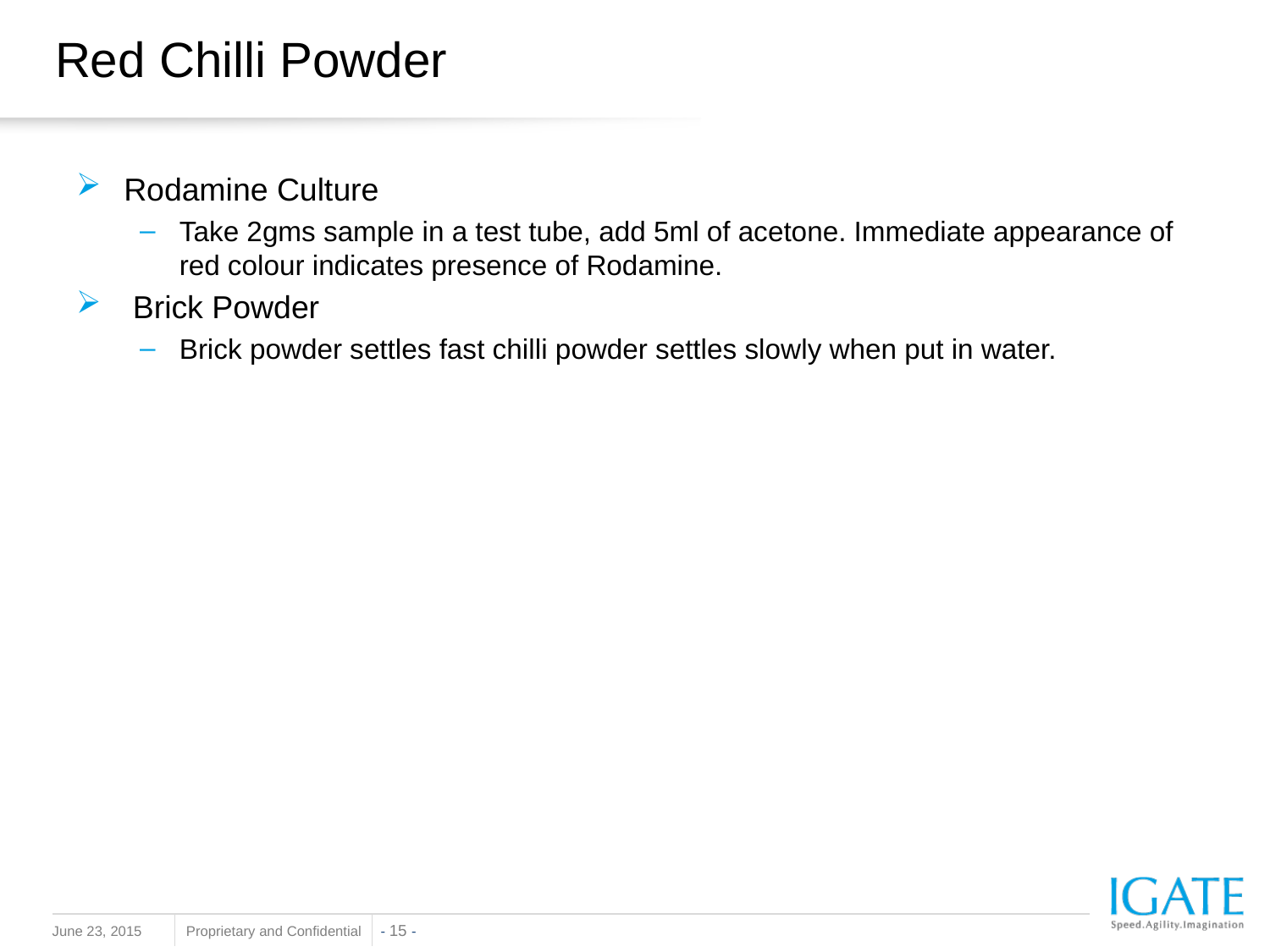

# Red Chilli Powder
Rodamine Culture
Take 2gms sample in a test tube, add 5ml of acetone. Immediate appearance of red colour indicates presence of Rodamine.
 Brick Powder
Brick powder settles fast chilli powder settles slowly when put in water.